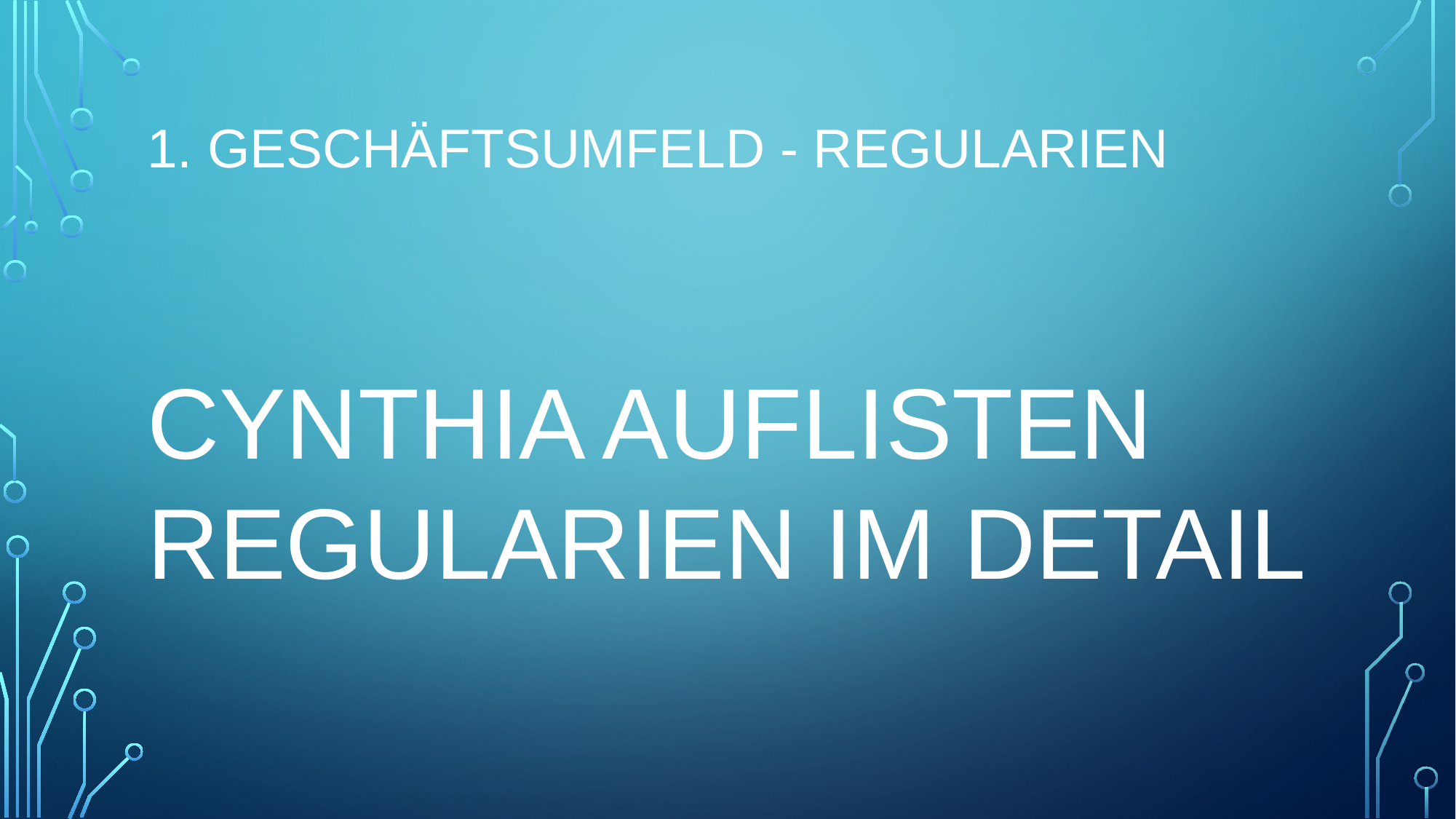

# 1. Geschäftsumfeld - Regularien
CYNTHIA AUFLISTEN REGULARIEN IM DETAIL